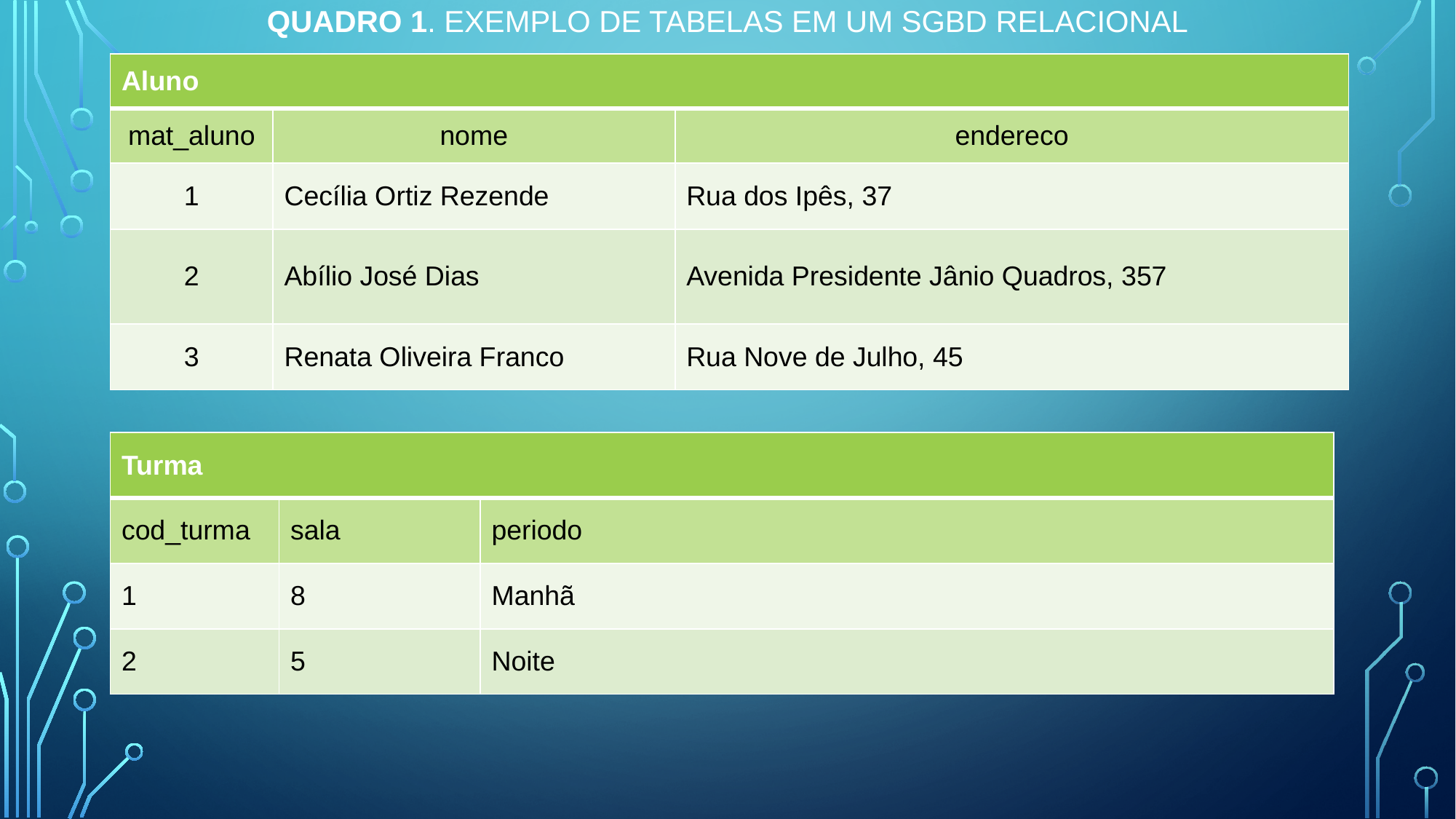

# Quadro 1. Exemplo de tabelas em um SGBD relacional
| Aluno |  |  |
| --- | --- | --- |
| mat\_aluno | nome | endereco |
| 1 | Cecília Ortiz Rezende | Rua dos Ipês, 37 |
| 2 | Abílio José Dias | Avenida Presidente Jânio Quadros, 357 |
| 3 | Renata Oliveira Franco | Rua Nove de Julho, 45 |
| Turma |  |  |
| --- | --- | --- |
| cod\_turma | sala | periodo |
| 1 | 8 | Manhã |
| 2 | 5 | Noite |